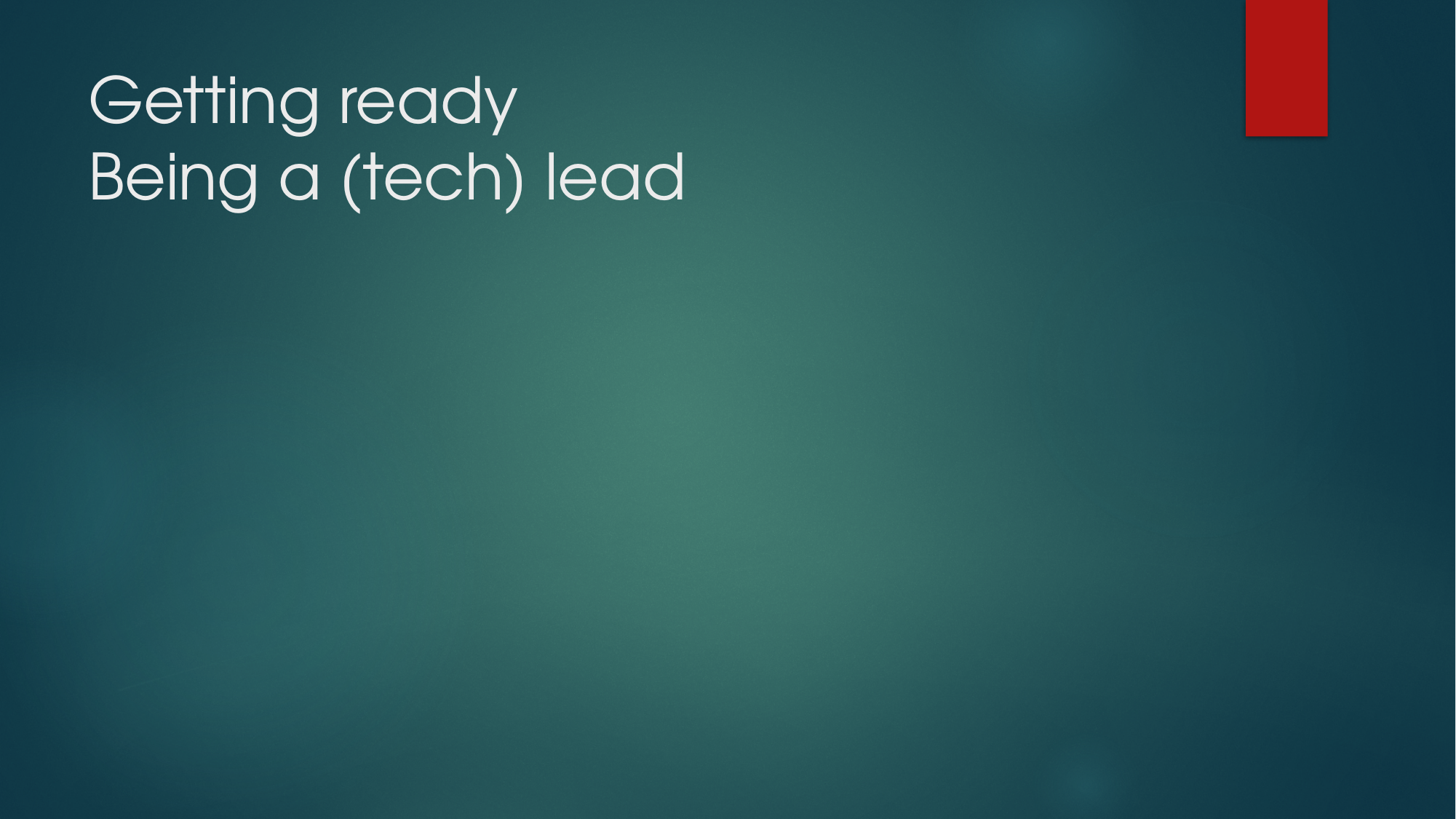

# Getting ready Being a (tech) lead